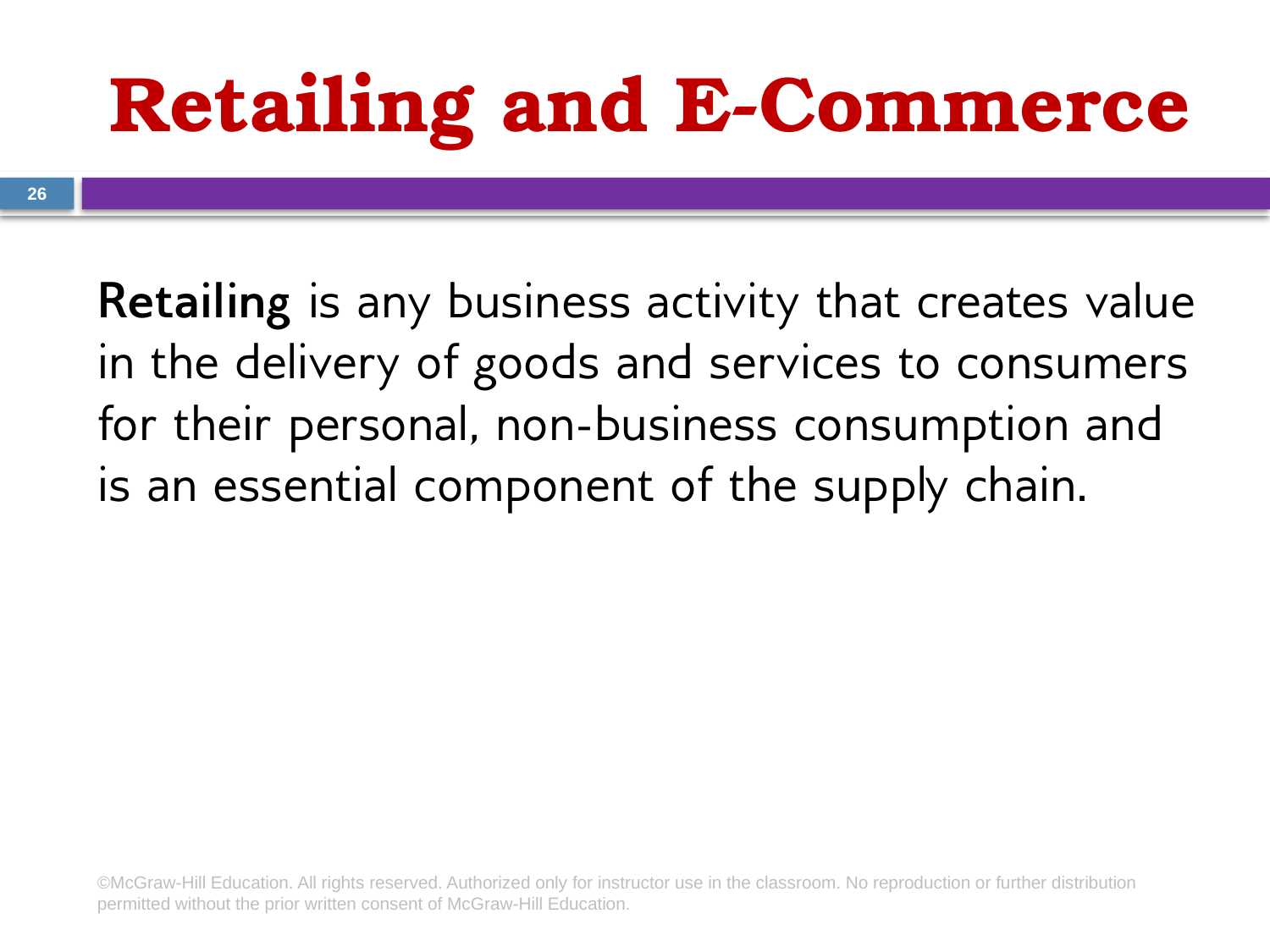

# Retailing and E-Commerce
26
Retailing is any business activity that creates value in the delivery of goods and services to consumers for their personal, non-business consumption and is an essential component of the supply chain.
©McGraw-Hill Education. All rights reserved. Authorized only for instructor use in the classroom. No reproduction or further distribution permitted without the prior written consent of McGraw-Hill Education.